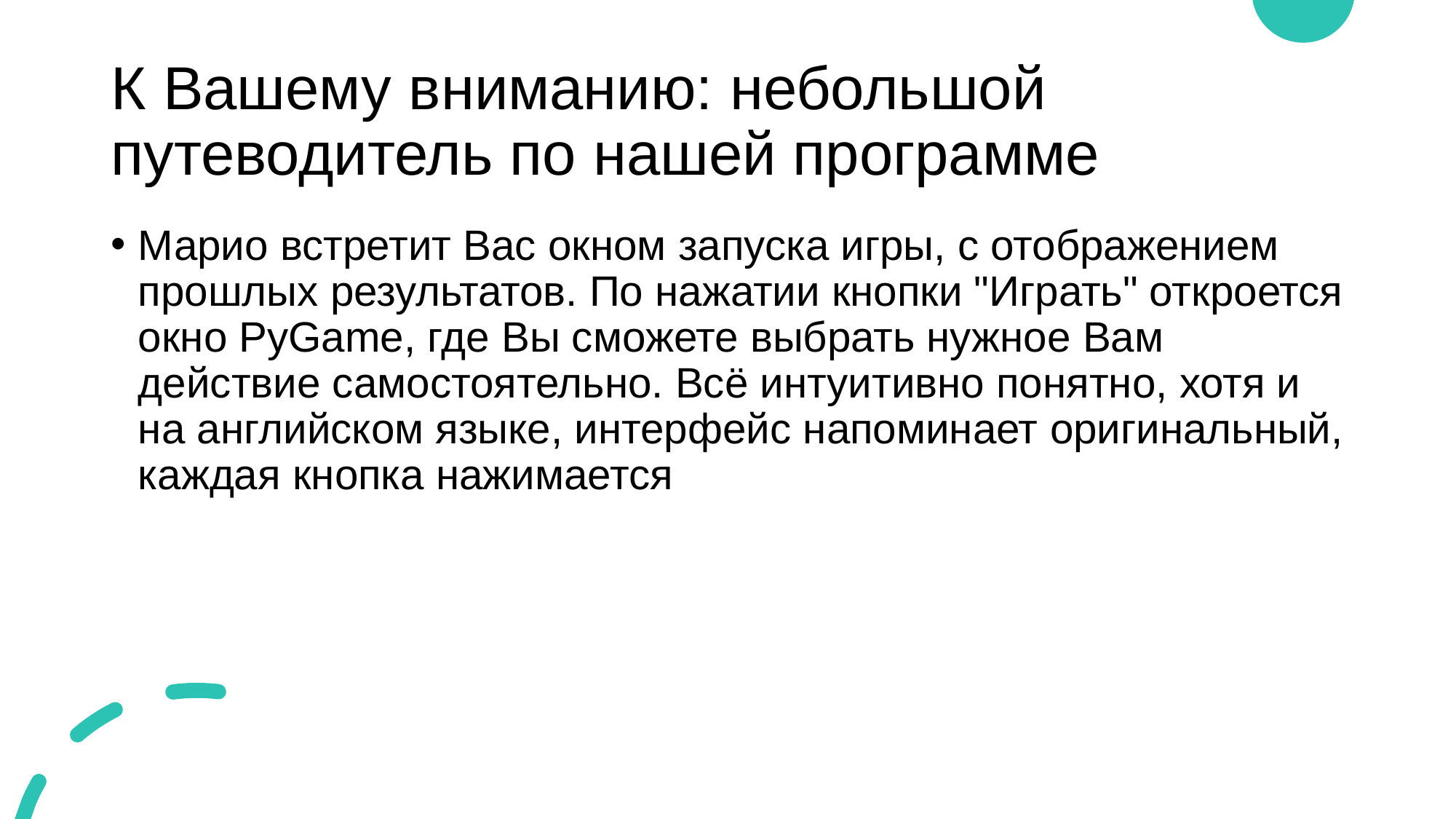

# К Вашему вниманию: небольшой путеводитель по нашей программе
Марио встретит Вас окном запуска игры, с отображением прошлых результатов. По нажатии кнопки "Играть" откроется окно PyGame, где Вы сможете выбрать нужное Вам действие самостоятельно. Всё интуитивно понятно, хотя и на английском языке, интерфейс напоминает оригинальный, каждая кнопка нажимается